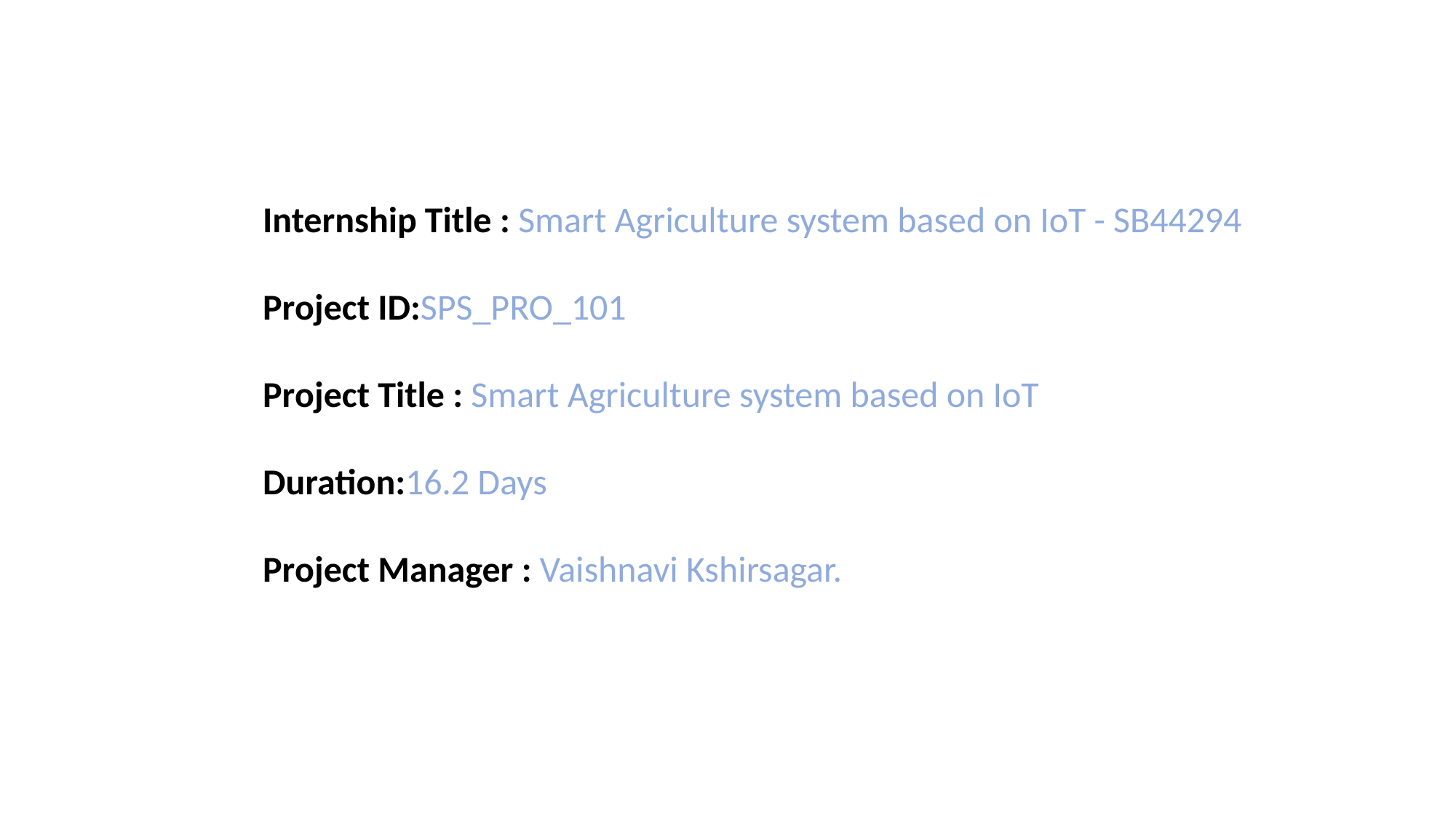

Internship Title : Smart Agriculture system based on IoT - SB44294

Project ID:SPS_PRO_101

Project Title : Smart Agriculture system based on IoT

Duration:16.2 Days

Project Manager : Vaishnavi Kshirsagar.